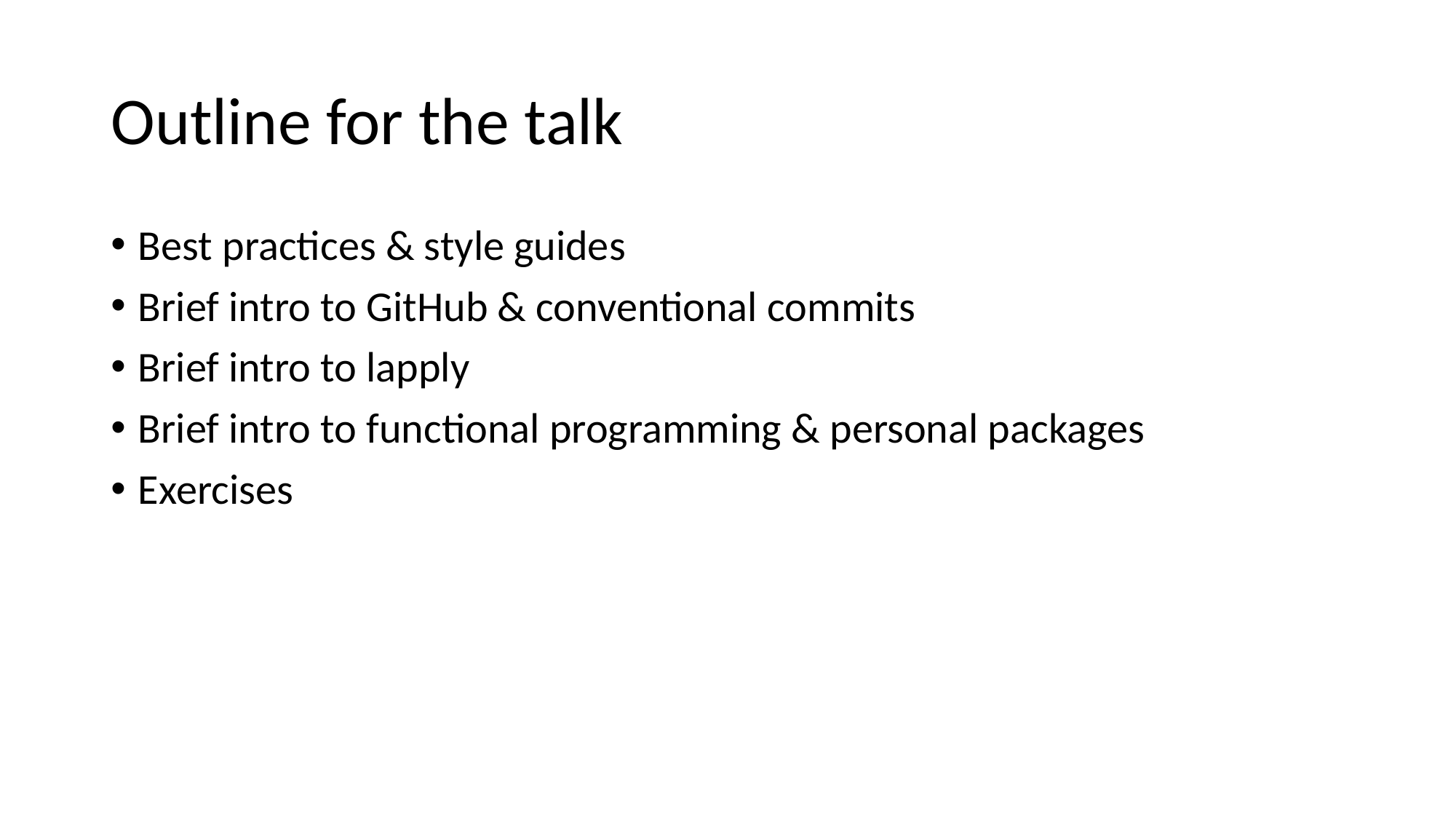

# Outline for the talk
Best practices & style guides
Brief intro to GitHub & conventional commits
Brief intro to lapply
Brief intro to functional programming & personal packages
Exercises